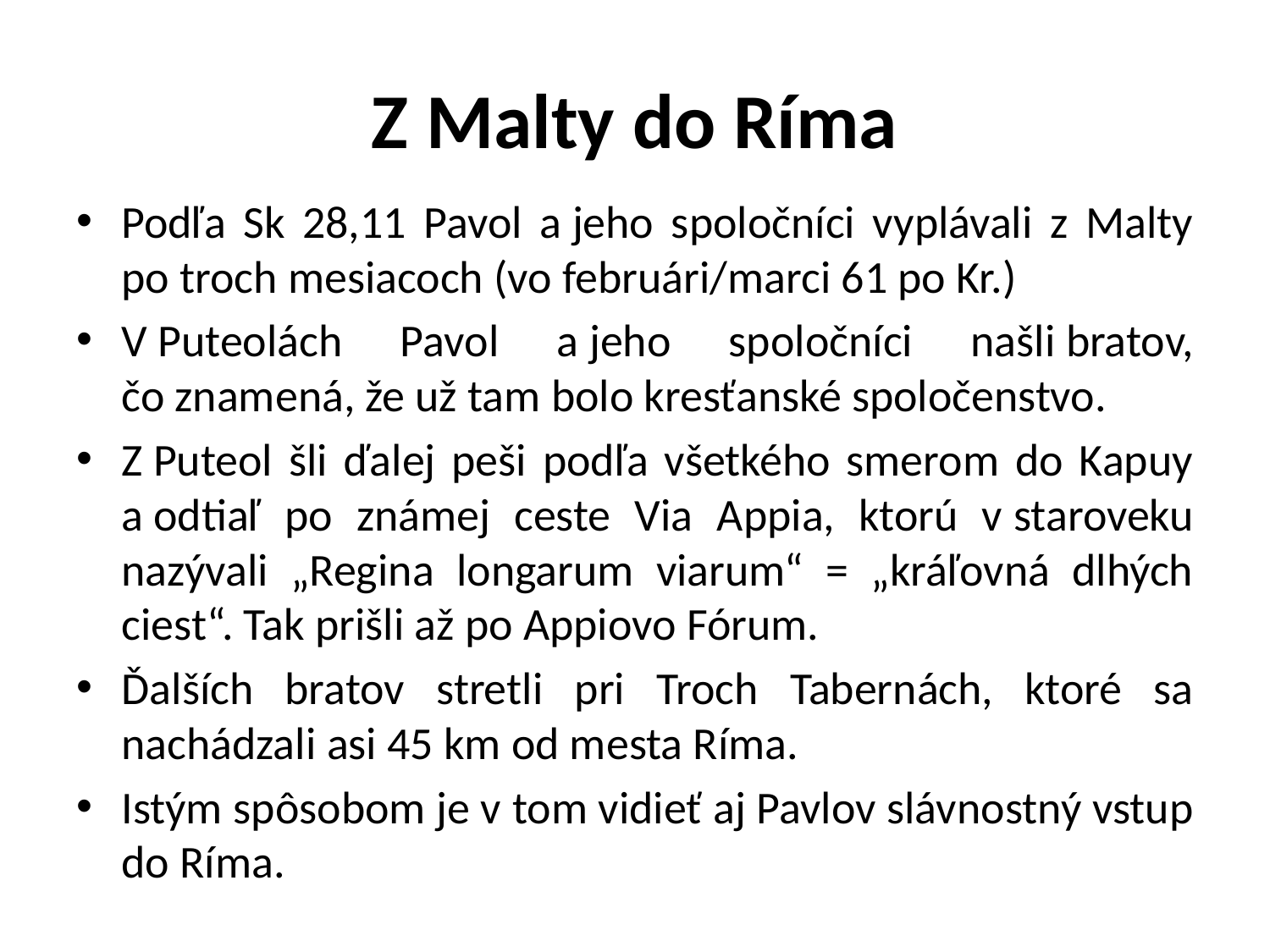

# Z Malty do Ríma
Podľa Sk 28,11 Pavol a jeho spoločníci vyplávali z Malty po troch mesiacoch (vo februári/marci 61 po Kr.)
V Puteolách Pavol a jeho spoločníci našli bratov, čo znamená, že už tam bolo kresťanské spoločenstvo.
Z Puteol šli ďalej peši podľa všetkého smerom do Kapuy a odtiaľ po známej ceste Via Appia, ktorú v staroveku nazývali „Regina longarum viarum“ = „kráľovná dlhých ciest“. Tak prišli až po Appiovo Fórum.
Ďalších bratov stretli pri Troch Tabernách, ktoré sa nachádzali asi 45 km od mesta Ríma.
Istým spôsobom je v tom vidieť aj Pavlov slávnostný vstup do Ríma.